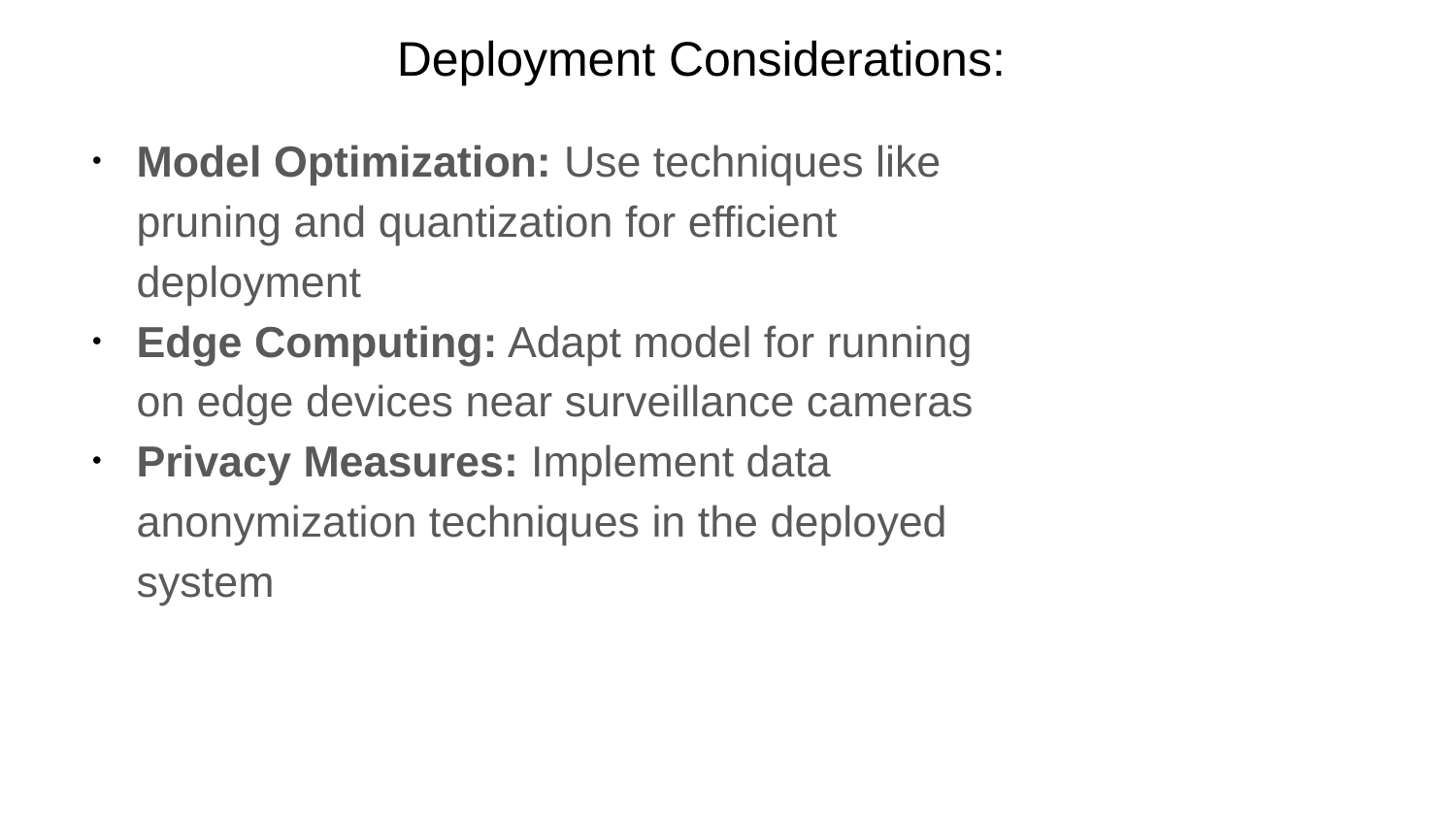

# Deployment Considerations:
Model Optimization: Use techniques like pruning and quantization for efficient deployment
Edge Computing: Adapt model for running on edge devices near surveillance cameras
Privacy Measures: Implement data anonymization techniques in the deployed system